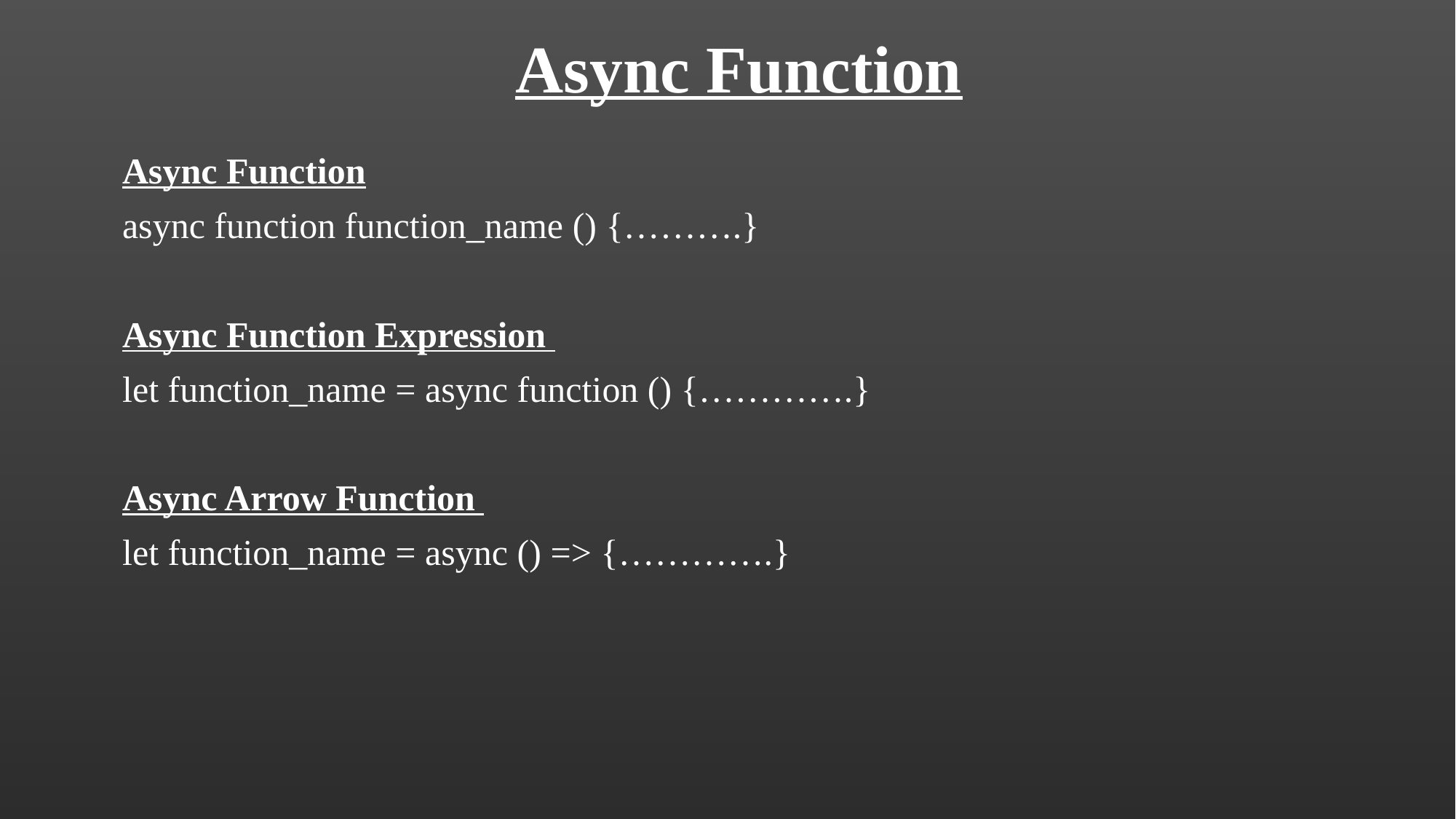

# Async Function
Async Function
async function function_name () {……….}

Async Function Expression
let function_name = async function () {………….}

Async Arrow Function
let function_name = async () => {………….}